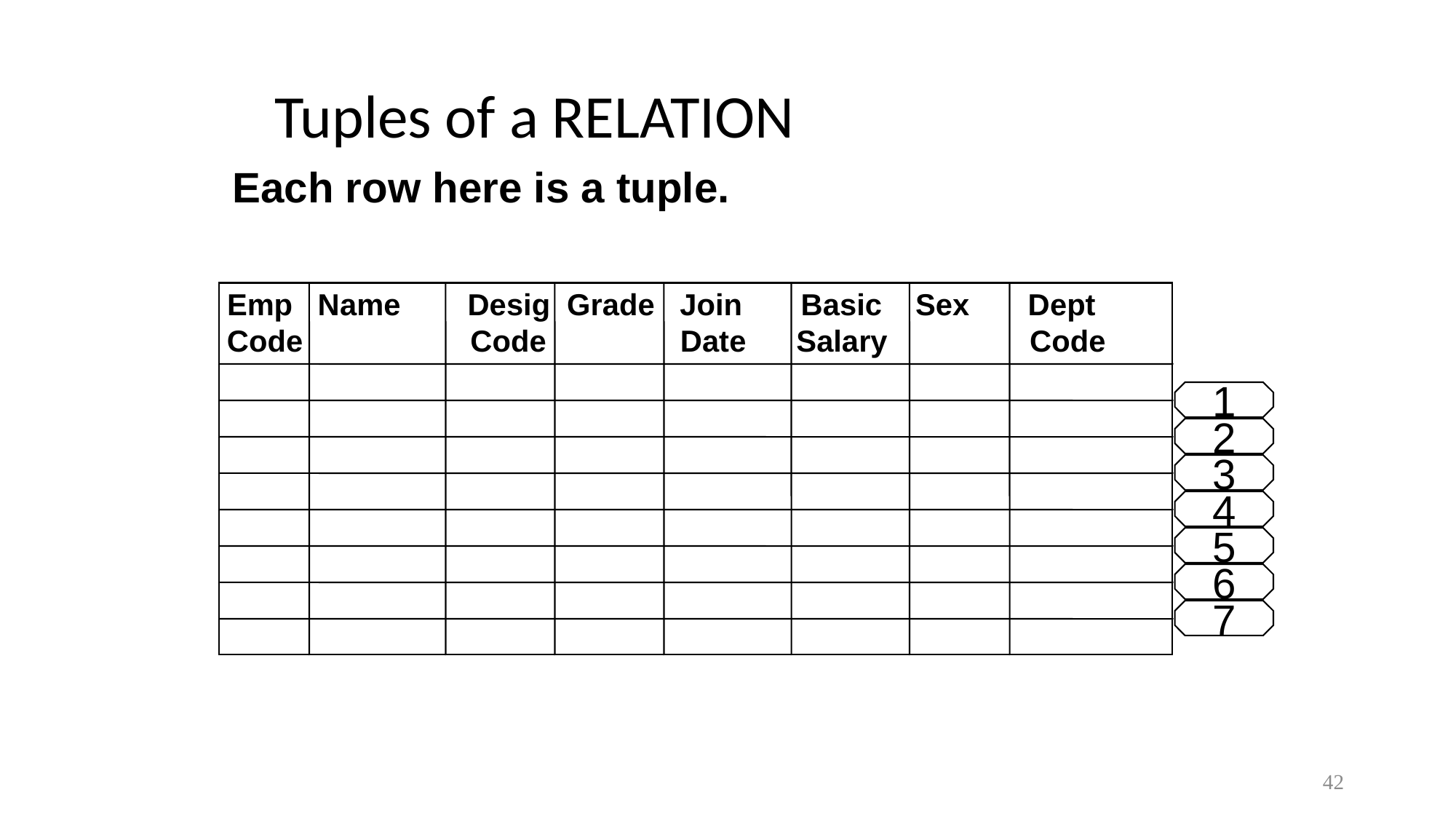

# Tuples of a RELATION
   Each row here is a tuple.

   Emp   Name        Desig  Grade   Join       Basic    Sex       Dept
   Code                    Code                Date      Salary                 Code

1

2

3

4

5

6

7

42